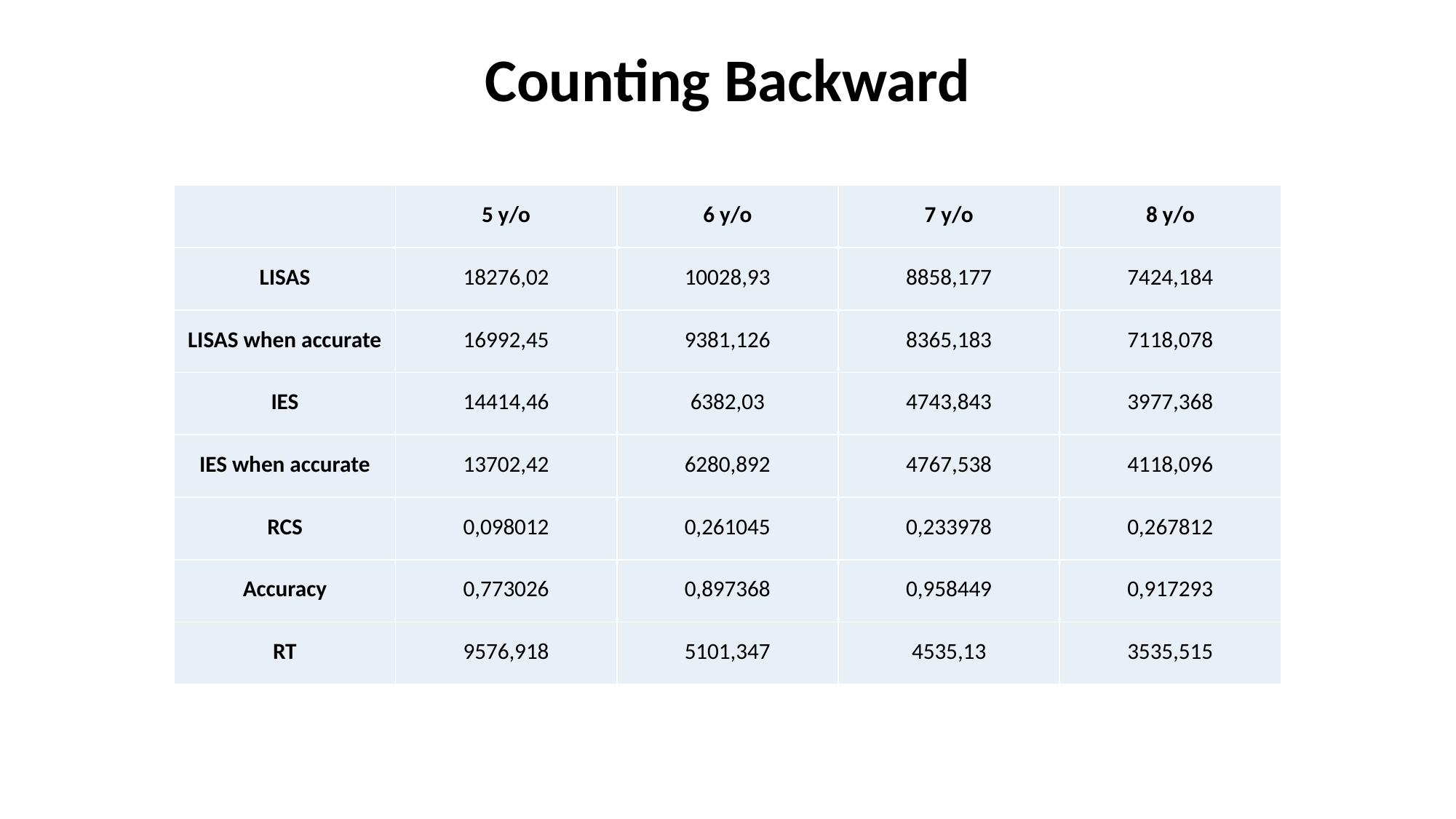

# Counting Backward
|  | 5 y/o | 6 y/o | 7 y/o | 8 y/o |
| --- | --- | --- | --- | --- |
| LISAS | 18276,02 | 10028,93 | 8858,177 | 7424,184 |
| LISAS when accurate | 16992,45 | 9381,126 | 8365,183 | 7118,078 |
| IES | 14414,46 | 6382,03 | 4743,843 | 3977,368 |
| IES when accurate | 13702,42 | 6280,892 | 4767,538 | 4118,096 |
| RCS | 0,098012 | 0,261045 | 0,233978 | 0,267812 |
| Accuracy | 0,773026 | 0,897368 | 0,958449 | 0,917293 |
| RT | 9576,918 | 5101,347 | 4535,13 | 3535,515 |